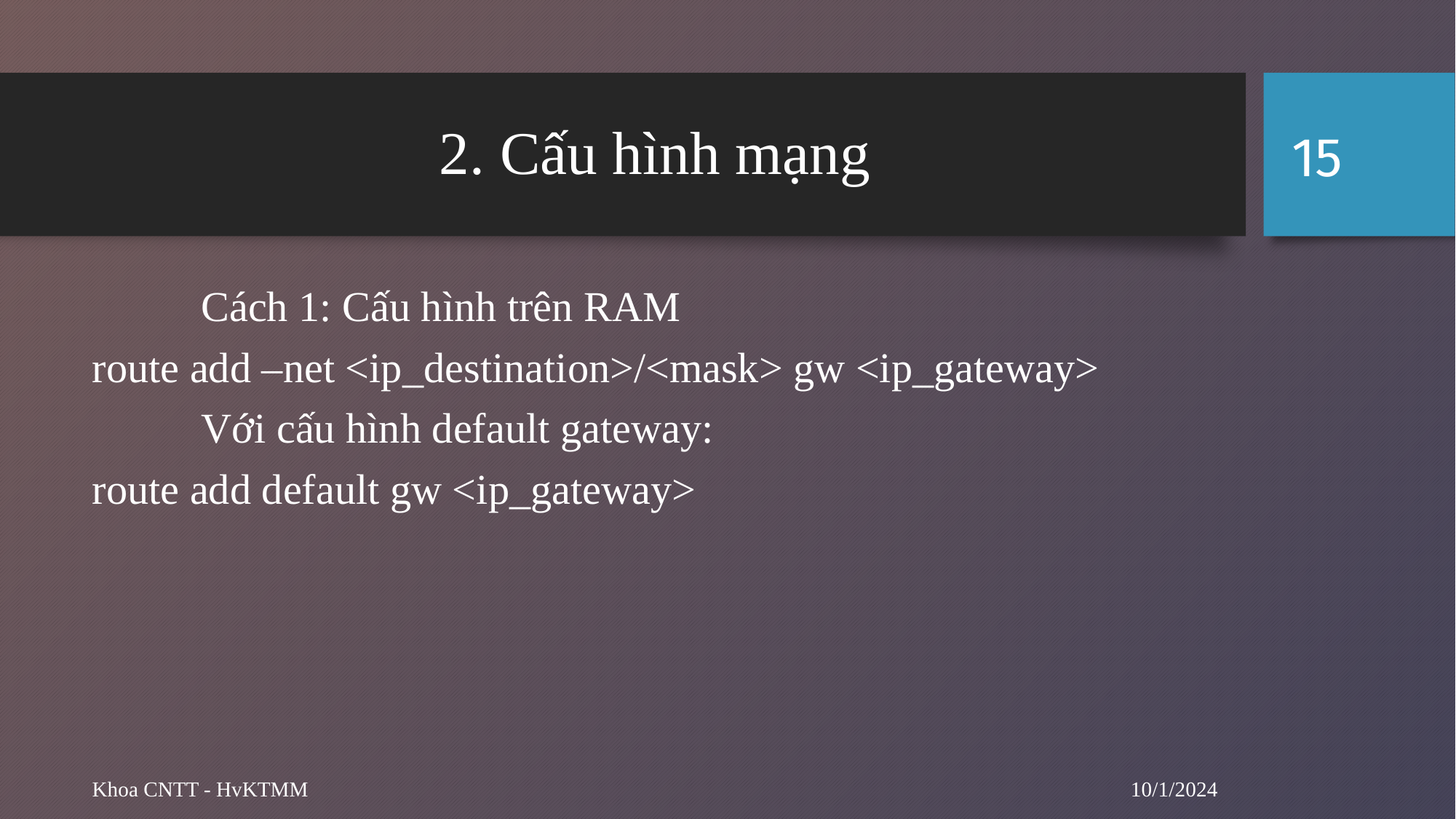

15
# 2. Cấu hình mạng
	Cách 1: Cấu hình trên RAM
route add –net <ip_destination>/<mask> gw <ip_gateway>
	Với cấu hình default gateway:
route add default gw <ip_gateway>

10/1/2024
Khoa CNTT - HvKTMM